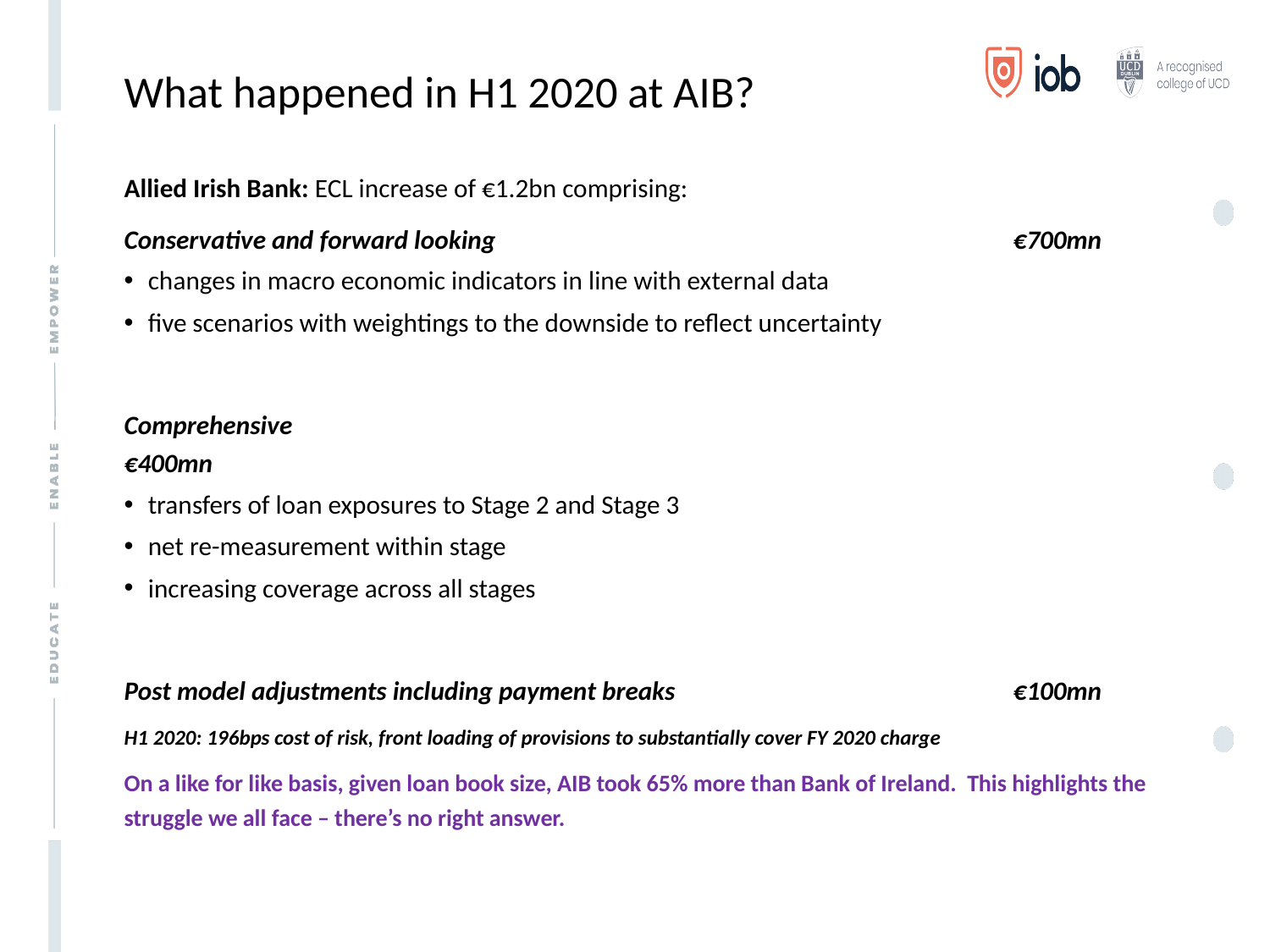

# What happened in H1 2020 at AIB?
Allied Irish Bank: ECL increase of €1.2bn comprising:
Conservative and forward looking					€700mn
changes in macro economic indicators in line with external data
five scenarios with weightings to the downside to reflect uncertainty

Comprehensive							€400mn
transfers of loan exposures to Stage 2 and Stage 3
net re-measurement within stage
increasing coverage across all stages

Post model adjustments including payment breaks			€100mn
H1 2020: 196bps cost of risk, front loading of provisions to substantially cover FY 2020 charge
On a like for like basis, given loan book size, AIB took 65% more than Bank of Ireland.  This highlights the struggle we all face – there’s no right answer.